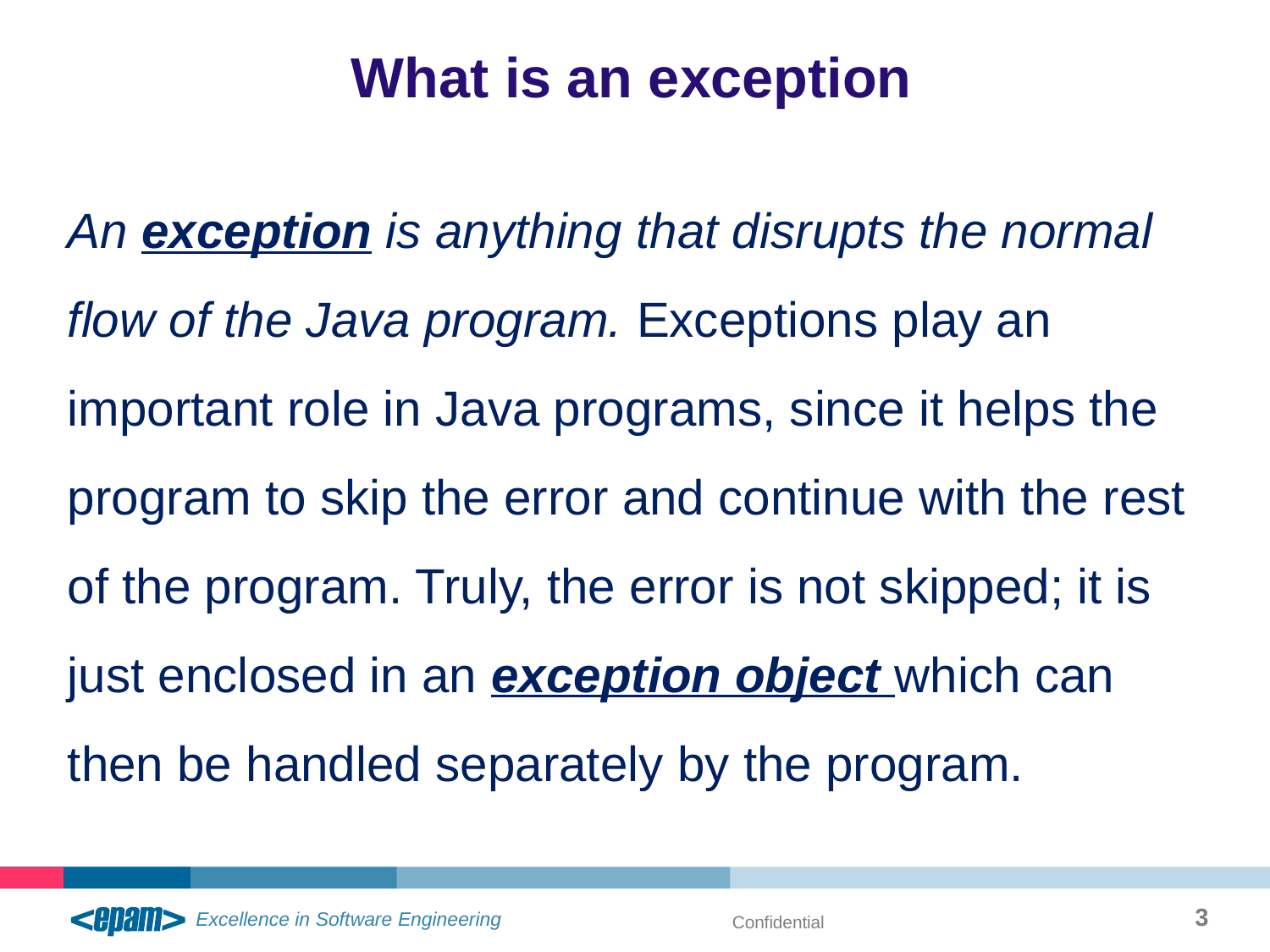

What is an exception
An exception is anything that disrupts the normal flow of the Java program. Exceptions play an important role in Java programs, since it helps the program to skip the error and continue with the rest of the program. Truly, the error is not skipped; it is just enclosed in an exception object which can then be handled separately by the program.
3
Confidential